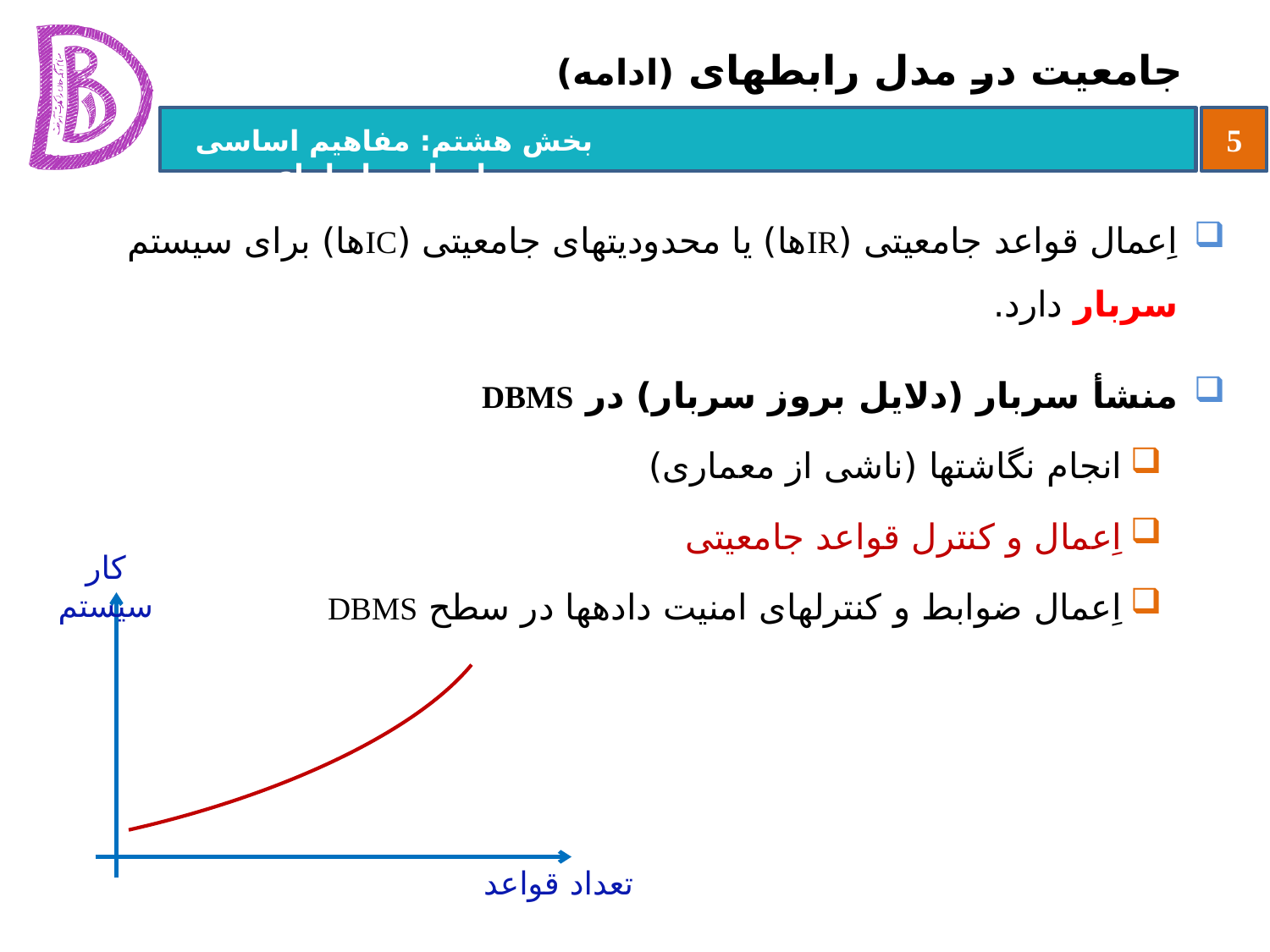

# جامعیت در مدل رابطه‏ای (ادامه)
اِعمال قواعد جامعیتی (IRها) یا محدودیت‏های جامعیتی (ICها) برای سیستم سربار دارد.
منشأ سربار (دلایل بروز سربار) در DBMS
انجام نگاشت‏ها (ناشی از معماری)
اِعمال و کنترل قواعد جامعیتی
اِعمال ضوابط و کنترلهای امنیت داده‏ها در سطح DBMS

کار سیستم
تعداد قواعد